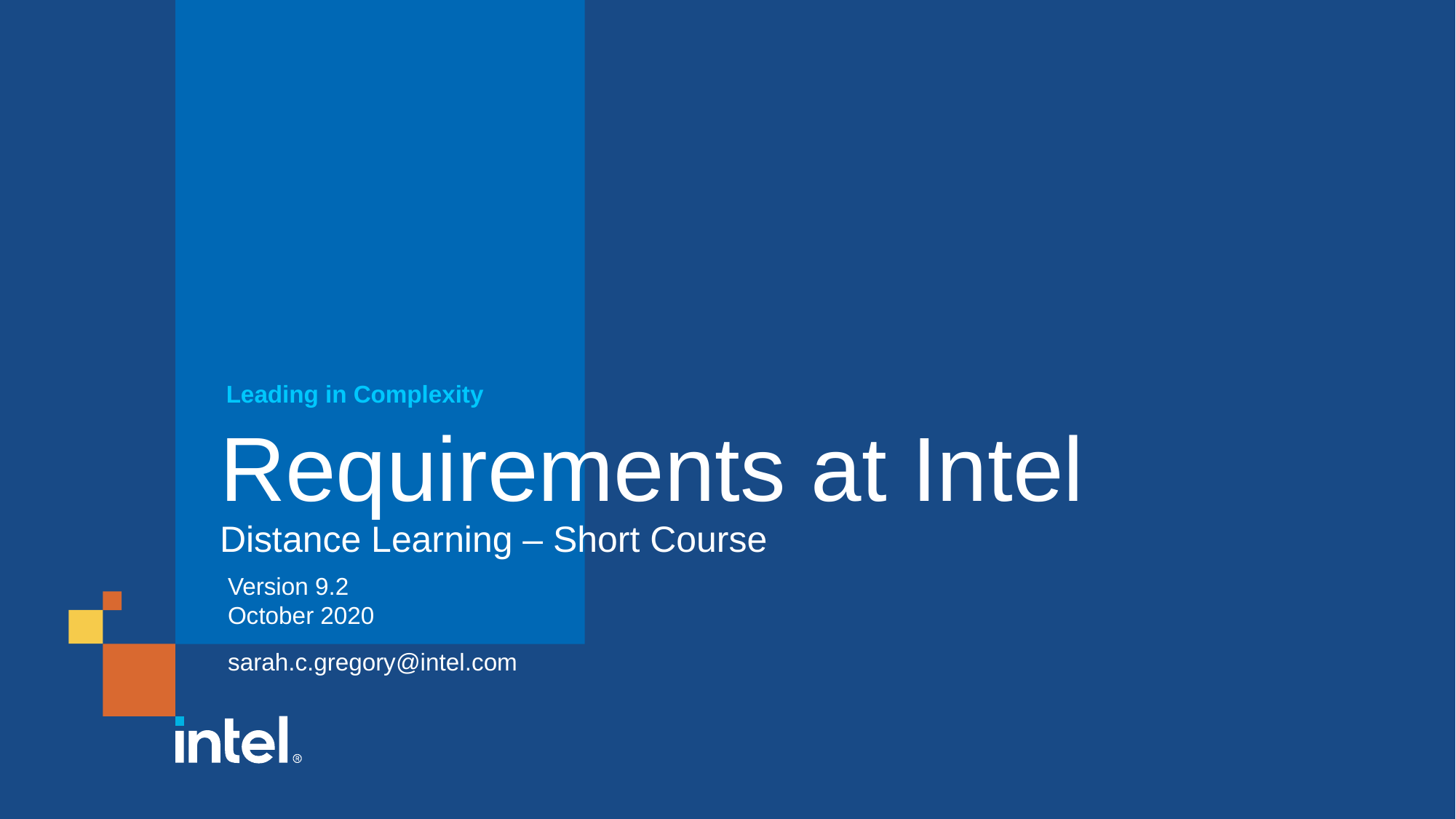

Leading in Complexity
# Requirements at Intel Distance Learning – Short Course
Version 9.2
October 2020
sarah.c.gregory@intel.com